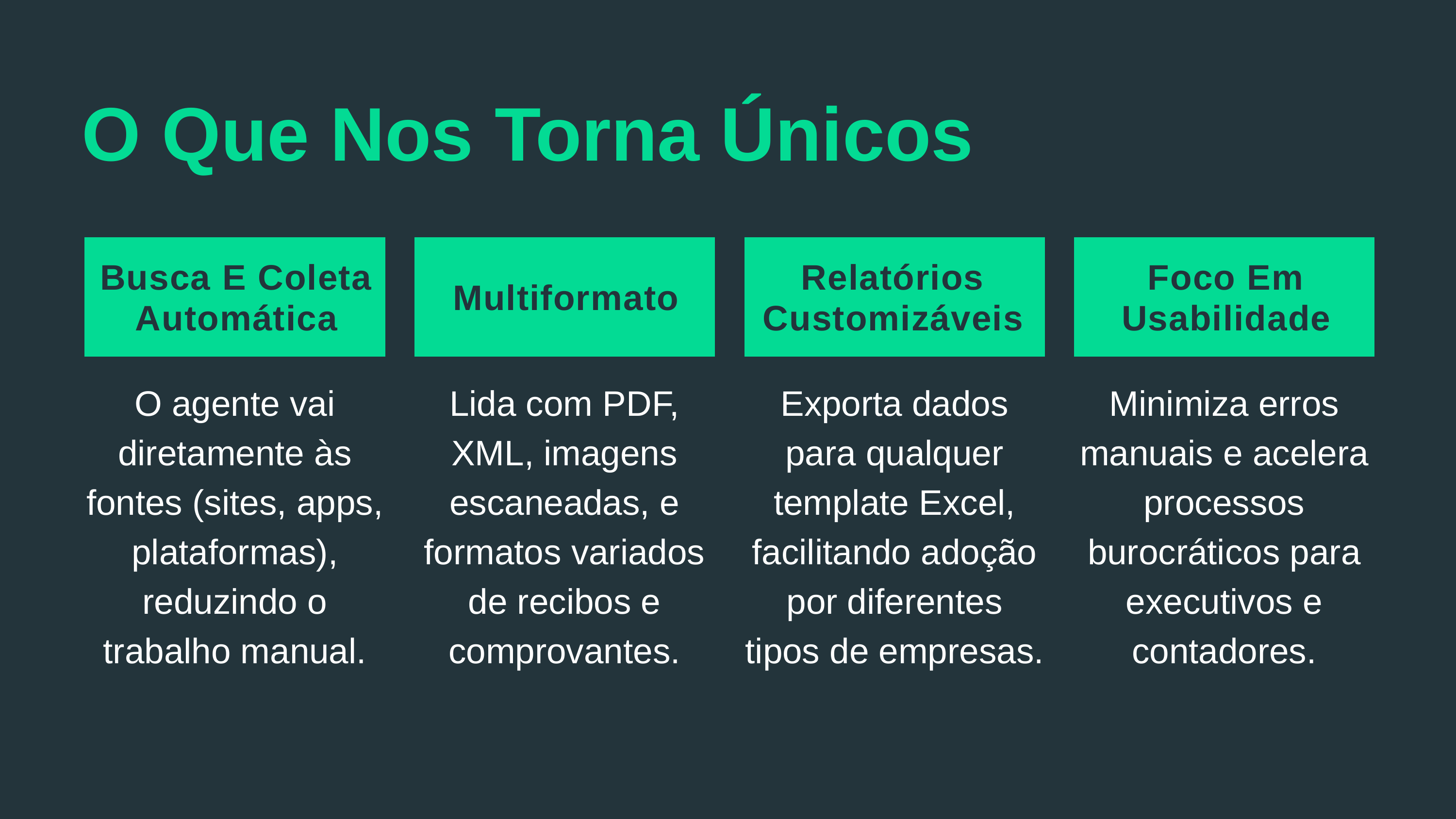

O Que Nos Torna Únicos

Busca E Coleta Automática
Relatórios Customizáveis
Foco Em Usabilidade
Multiformato
O agente vai diretamente às fontes (sites, apps, plataformas), reduzindo o trabalho manual.
Lida com PDF, XML, imagens escaneadas, e formatos variados de recibos e comprovantes.
Exporta dados para qualquer template Excel, facilitando adoção por diferentes tipos de empresas.
Minimiza erros manuais e acelera processos burocráticos para executivos e contadores.